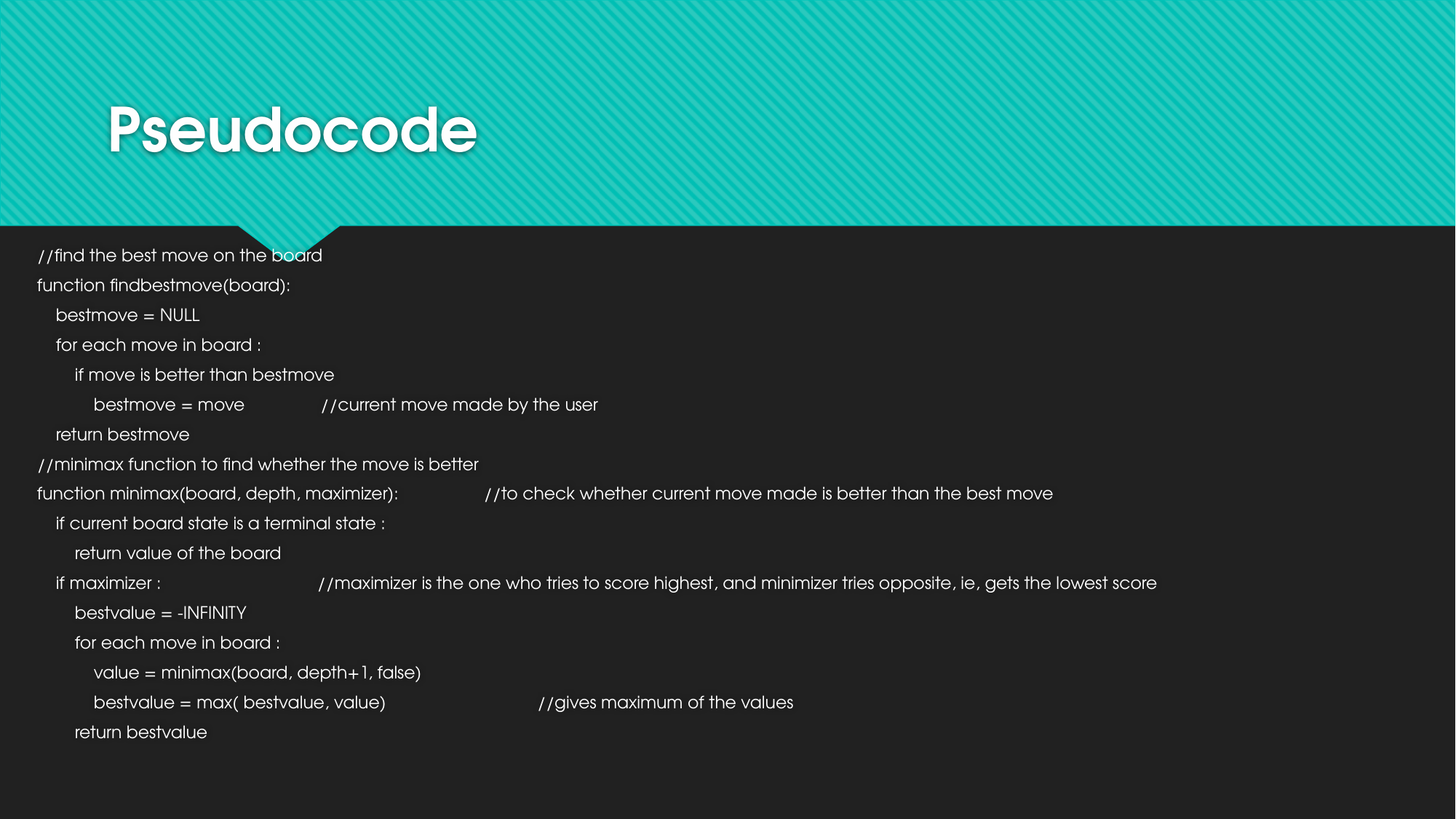

# Pseudocode
//find the best move on the board
function findbestmove(board):
    bestmove = NULL
    for each move in board :
        if move is better than bestmove
            bestmove = move                //current move made by the user
    return bestmove
//minimax function to find whether the move is better
function minimax(board, depth, maximizer):                  //to check whether current move made is better than the best move
    if current board state is a terminal state :
        return value of the board
    if maximizer :                                 //maximizer is the one who tries to score highest, and minimizer tries opposite, ie, gets the lowest score
        bestvalue = -INFINITY
        for each move in board :
            value = minimax(board, depth+1, false)
            bestvalue = max( bestvalue, value)                                //gives maximum of the values
        return bestvalue